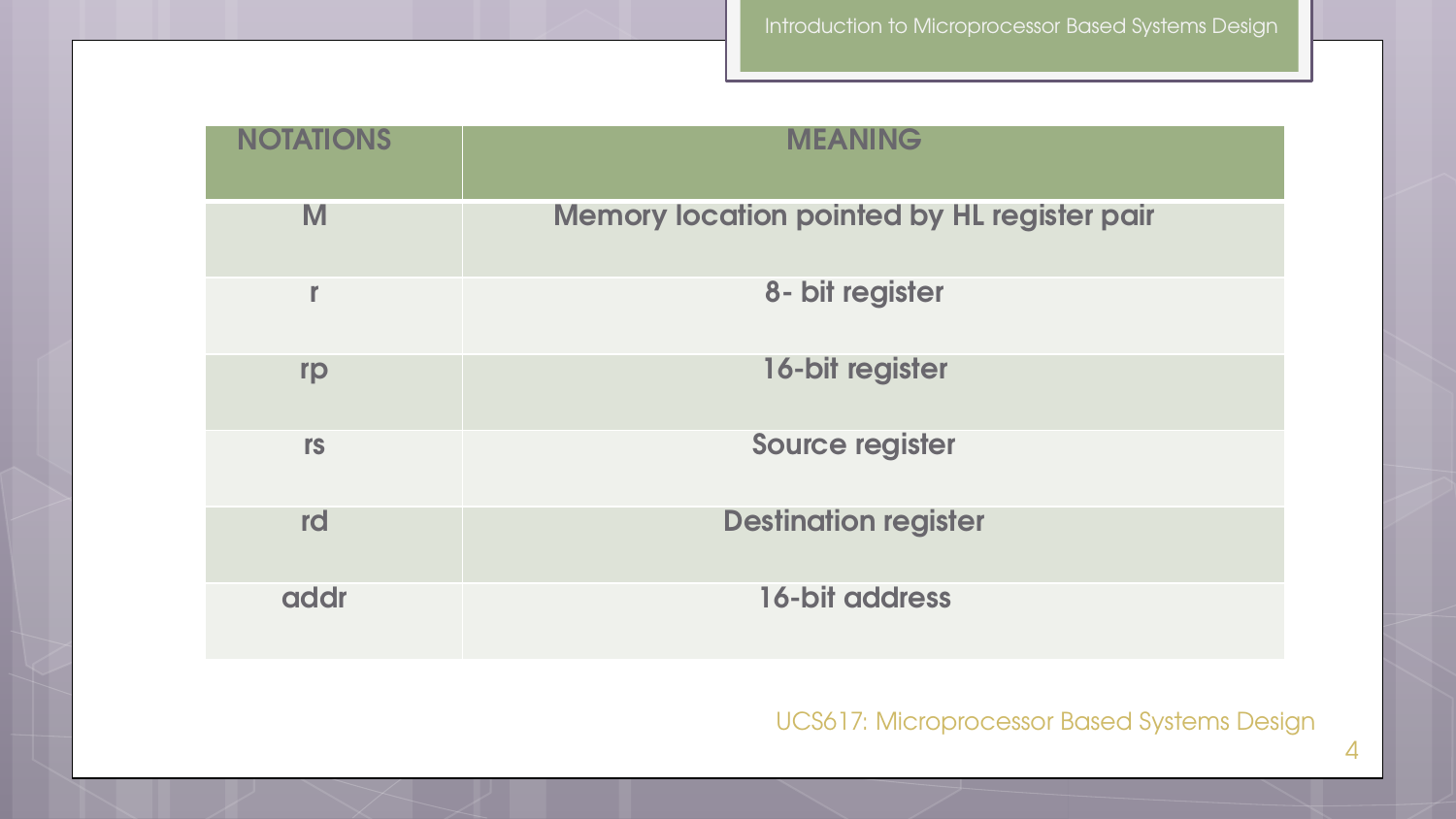

Introduction to Microprocessor Based Systems Design
| NOTATIONS | MEANING |
| --- | --- |
| M | Memory location pointed by HL register pair |
| r | 8- bit register |
| rp | 16-bit register |
| rs | Source register |
| rd | Destination register |
| addr | 16-bit address |
UCS617: Microprocessor Based Systems Design
4